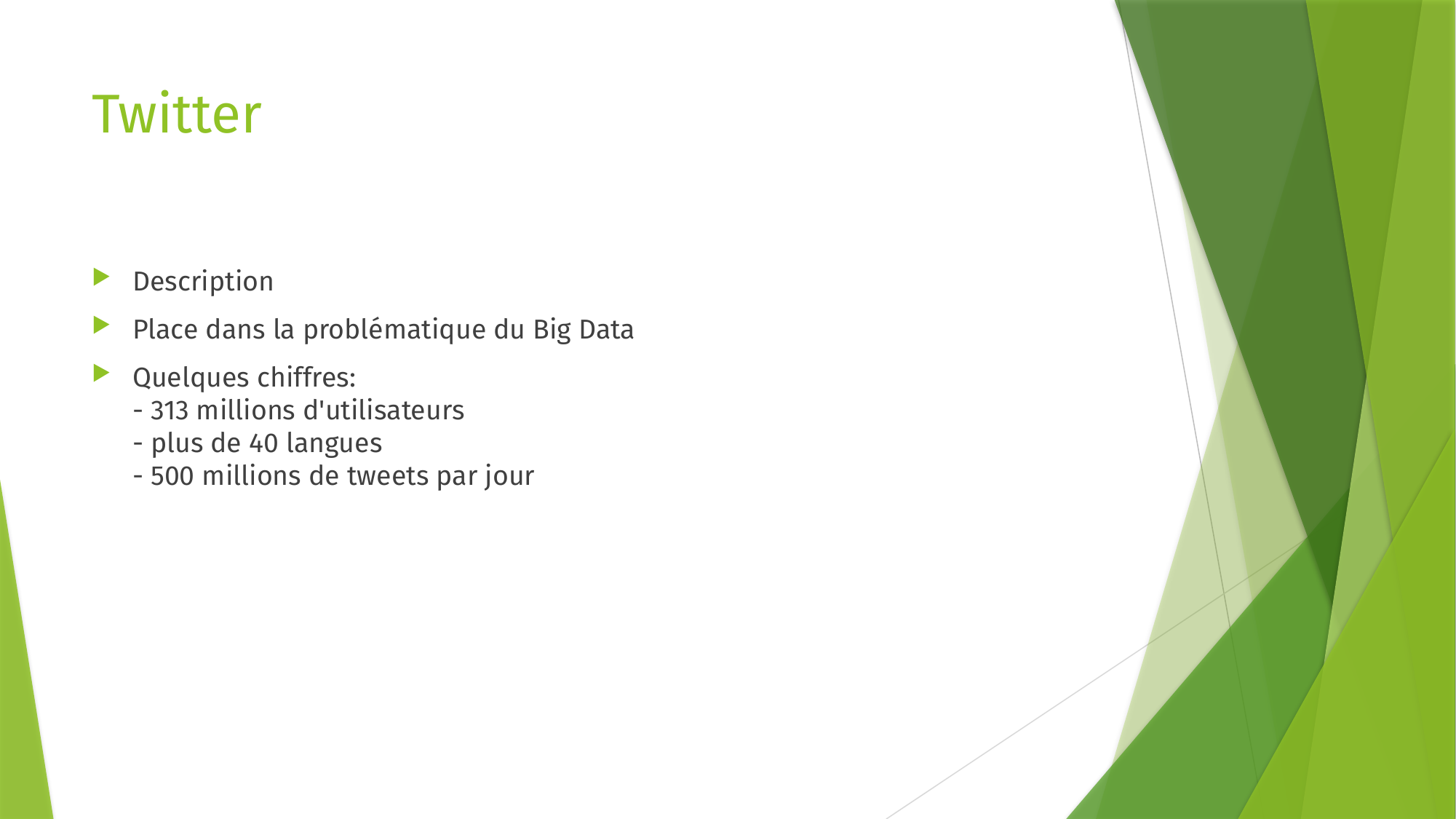

# Twitter
Description
Place dans la problématique du Big Data
Quelques chiffres:
- 313 millions d'utilisateurs
- plus de 40 langues
- 500 millions de tweets par jour